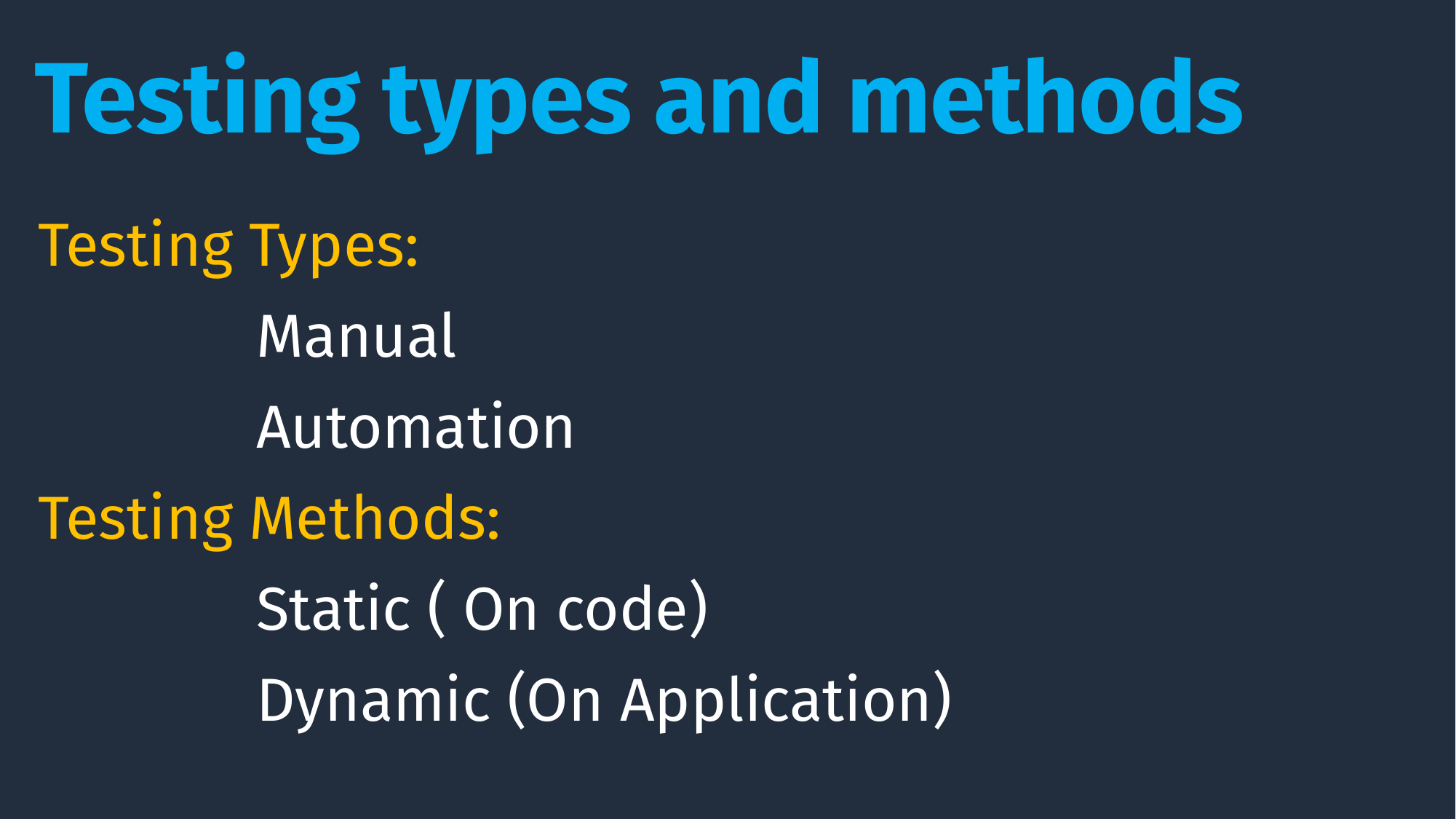

Testing types and methods
Testing Types:
		Manual
		Automation
Testing Methods:
		Static ( On code)
		Dynamic (On Application)